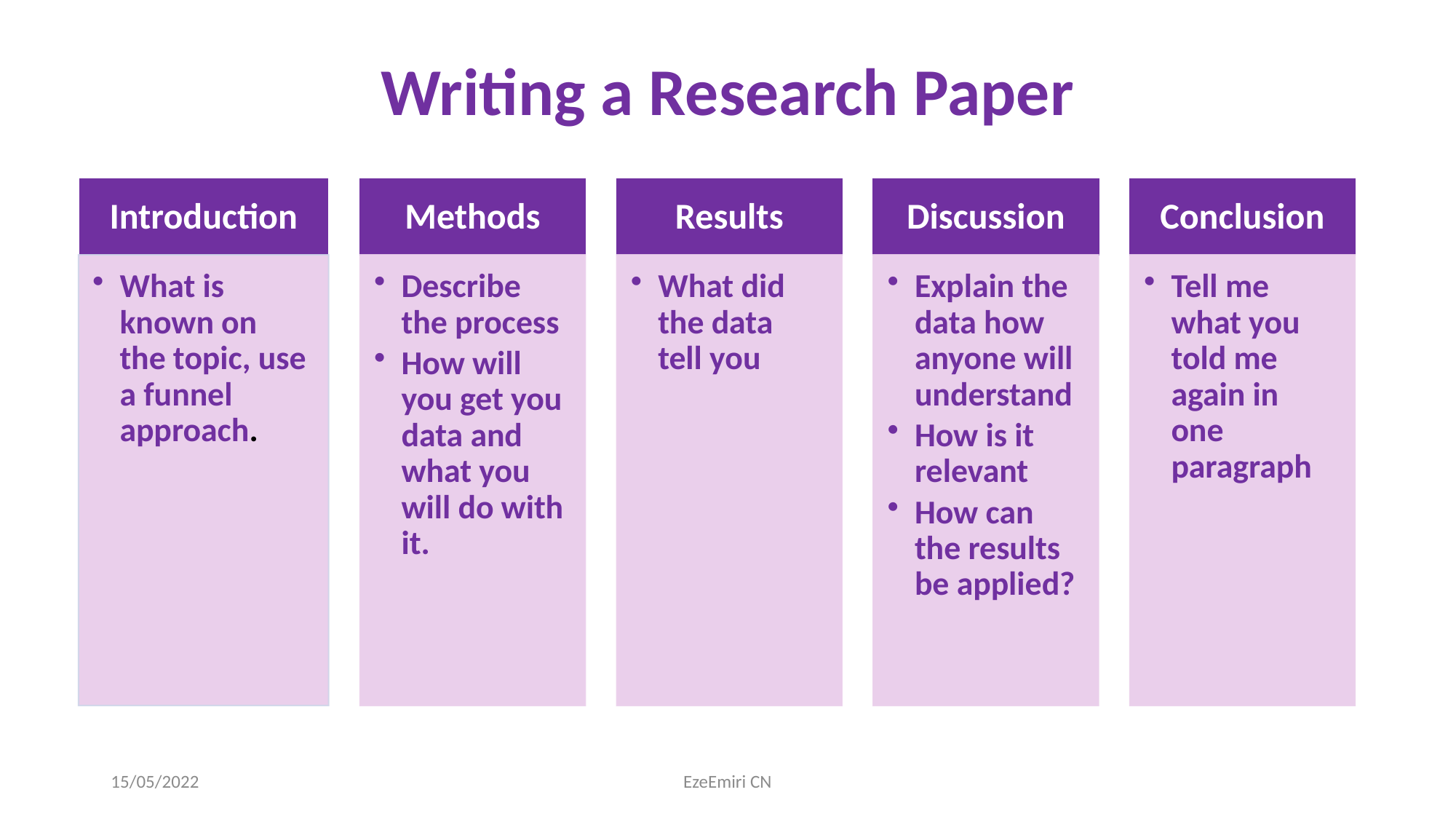

# Writing a Research Paper
Introduction
What is known on the topic, use a funnel approach.
Methods
Describe the process
How will you get you data and what you will do with it.
Results
What did the data tell you
Discussion
Explain the data how anyone will understand
How is it relevant
How can the results be applied?
Conclusion
Tell me what you told me again in one paragraph
15/05/2022
EzeEmiri CN